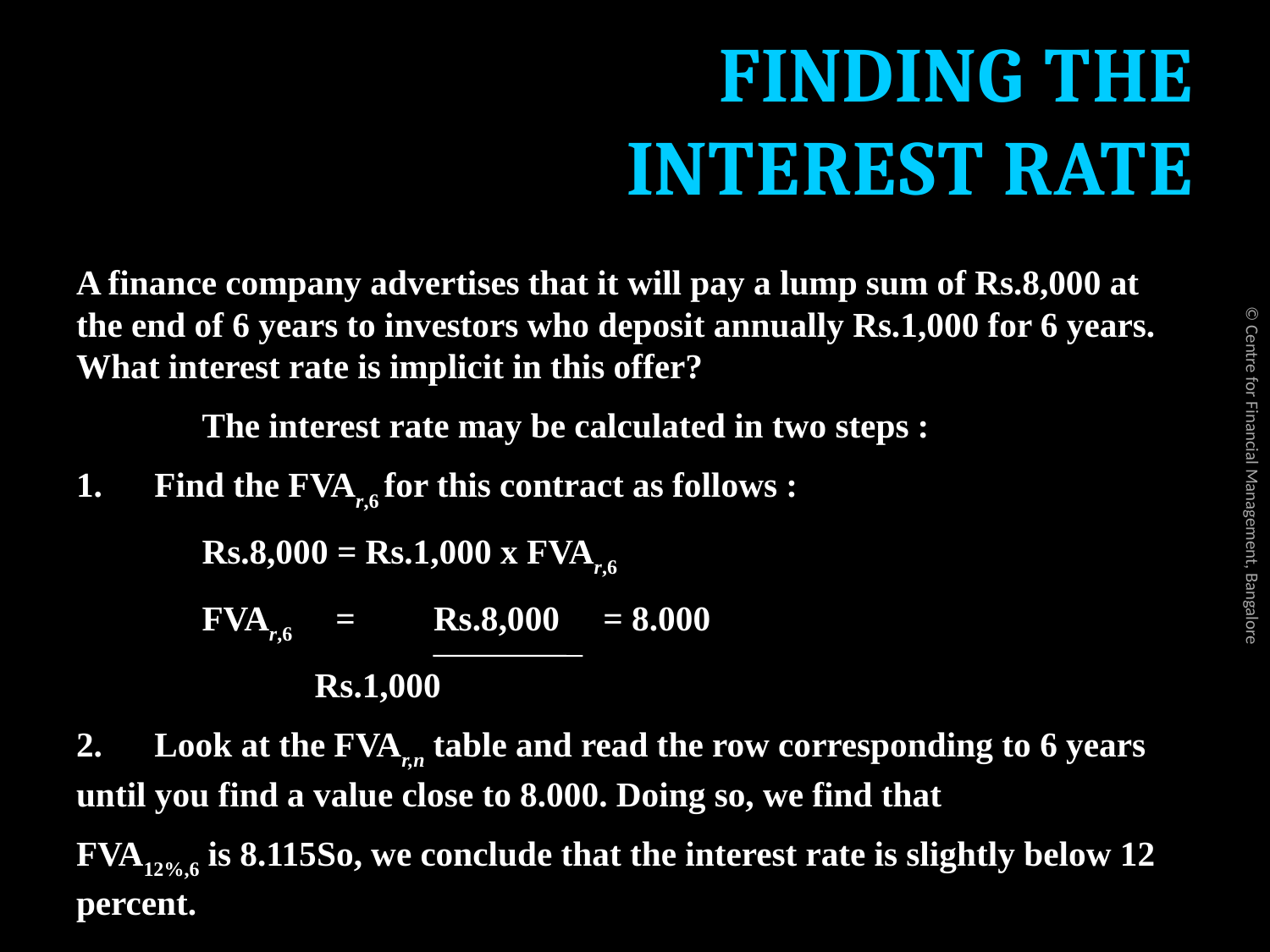

# FINDING THE INTEREST RATE
A finance company advertises that it will pay a lump sum of Rs.8,000 at the end of 6 years to investors who deposit annually Rs.1,000 for 6 years. What interest rate is implicit in this offer?
	The interest rate may be calculated in two steps :
1.      Find the FVAr,6 for this contract as follows :
	Rs.8,000 = Rs.1,000 x FVAr,6
	FVAr,6     =         Rs.8,000     = 8.000
 		             Rs.1,000
2.      Look at the FVAr,n table and read the row corresponding to 6 years until you find a value close to 8.000. Doing so, we find that
FVA12%,6 is 8.115So, we conclude that the interest rate is slightly below 12 percent.